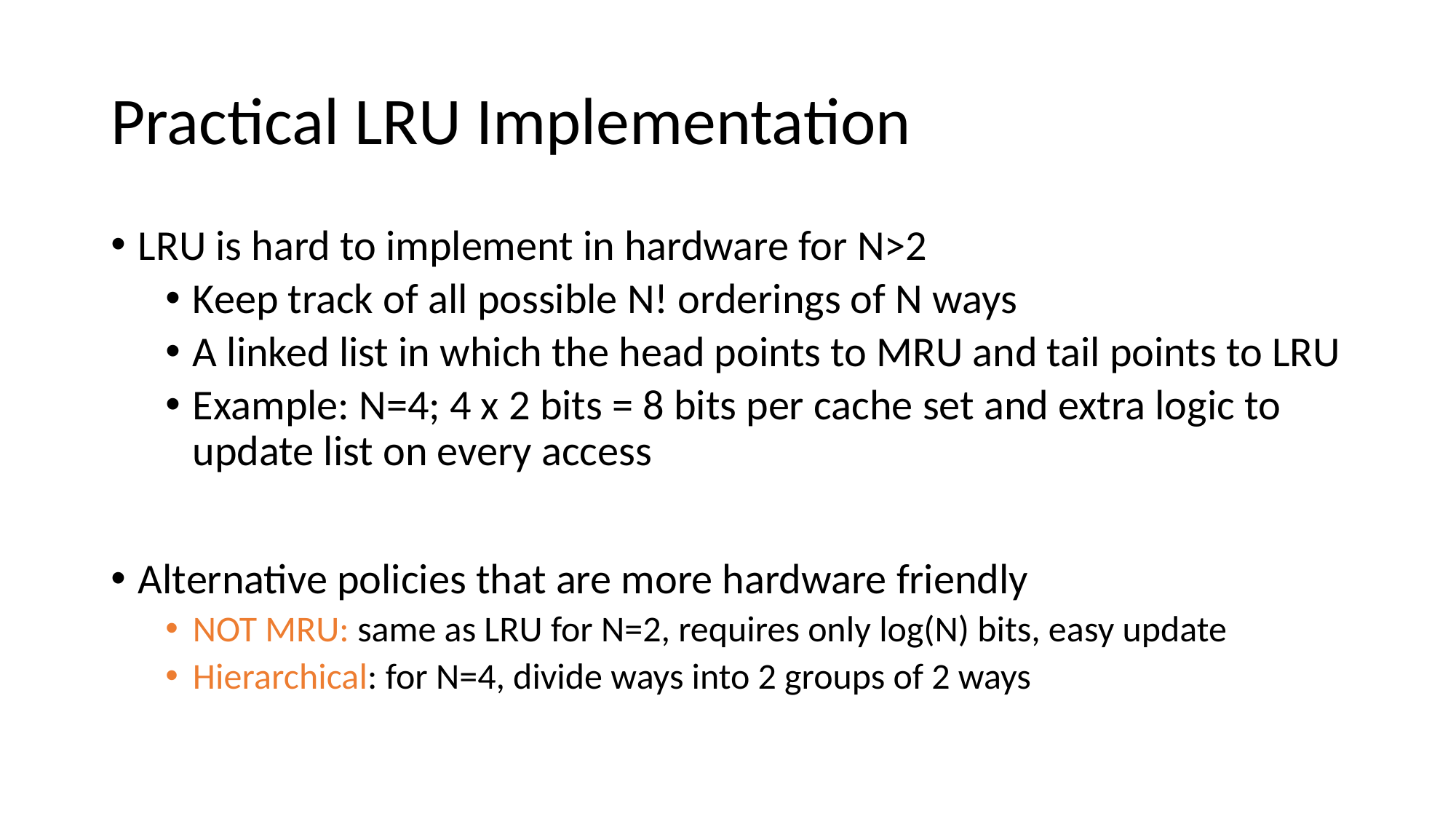

# Practical LRU Implementation
LRU is hard to implement in hardware for N>2
Keep track of all possible N! orderings of N ways
A linked list in which the head points to MRU and tail points to LRU
Example: N=4; 4 x 2 bits = 8 bits per cache set and extra logic to update list on every access

Alternative policies that are more hardware friendly
NOT MRU: same as LRU for N=2, requires only log(N) bits, easy update
Hierarchical: for N=4, divide ways into 2 groups of 2 ways